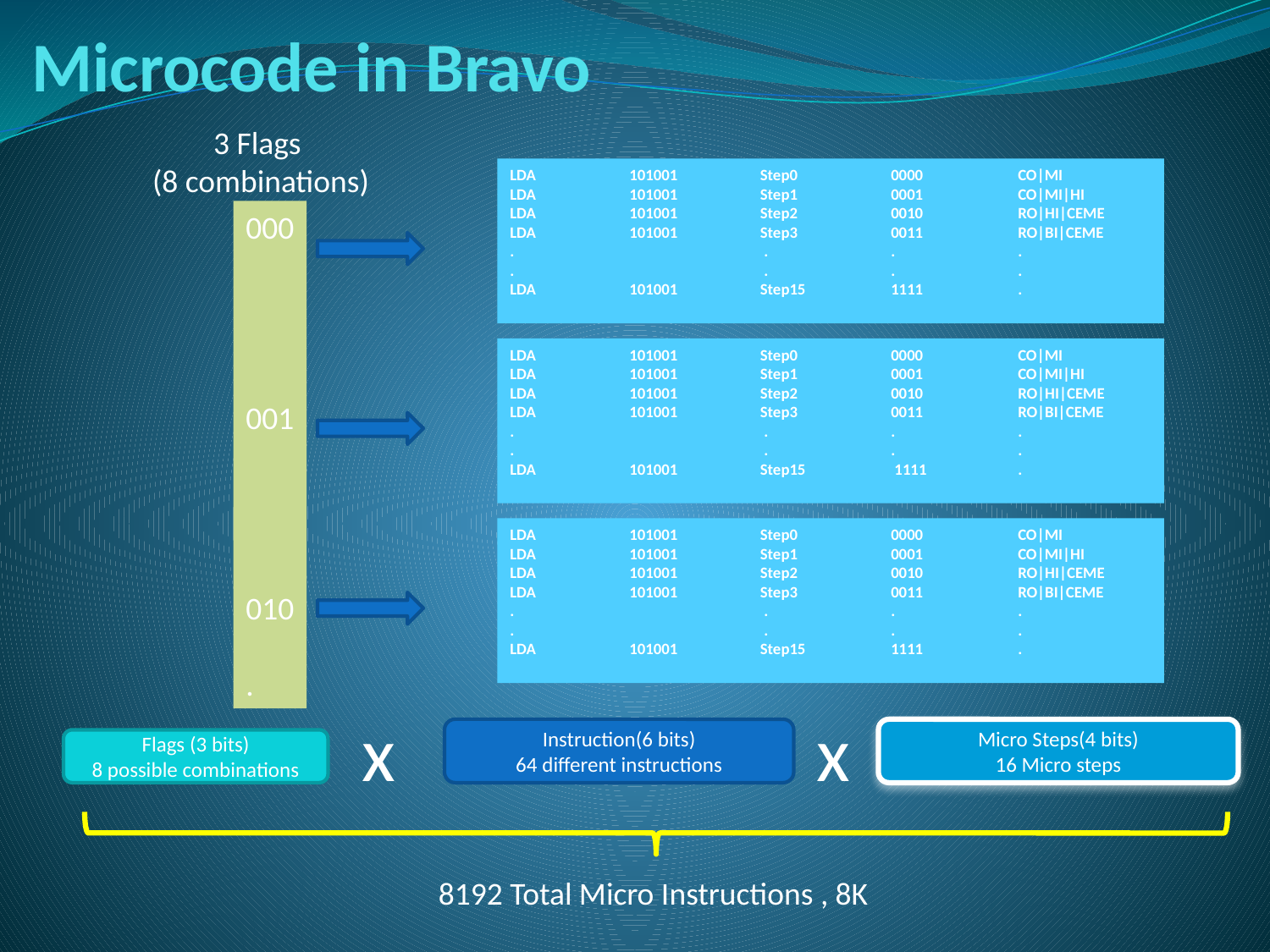

# Microcode in Bravo
3 Flags
(8 combinations)
LDA                          101001                       Step0  	0000	CO|MI
LDA                          101001                       Step1	0001	CO|MI|HI
LDA                          101001                       Step2    	0010	RO|HI|CEME
LDA                          101001                       Step3       	0011	RO|BI|CEME
.		.	.	.
.		.	.	.
LDA                          101001                       Step15      	1111	.

000

001

010

.

LDA                          101001                       Step0  	0000	CO|MI
LDA                          101001                       Step1	0001	CO|MI|HI
LDA                          101001                       Step2    	0010	RO|HI|CEME
LDA                          101001                       Step3       	0011	RO|BI|CEME
.		.	.	.
.		.	.	.
LDA                          101001                       Step15     	 1111	.

LDA                          101001                       Step0  	0000	CO|MI
LDA                          101001                       Step1	0001	CO|MI|HI
LDA                          101001                       Step2    	0010	RO|HI|CEME
LDA                          101001                       Step3       	0011	RO|BI|CEME
.		.	.	.
.		.	.	.
LDA                          101001                       Step15      	1111	.

x
x
Instruction(6 bits)
64 different instructions
Micro Steps(4 bits)
16 Micro steps
Flags (3 bits)
8 possible combinations
8192 Total Micro Instructions , 8K